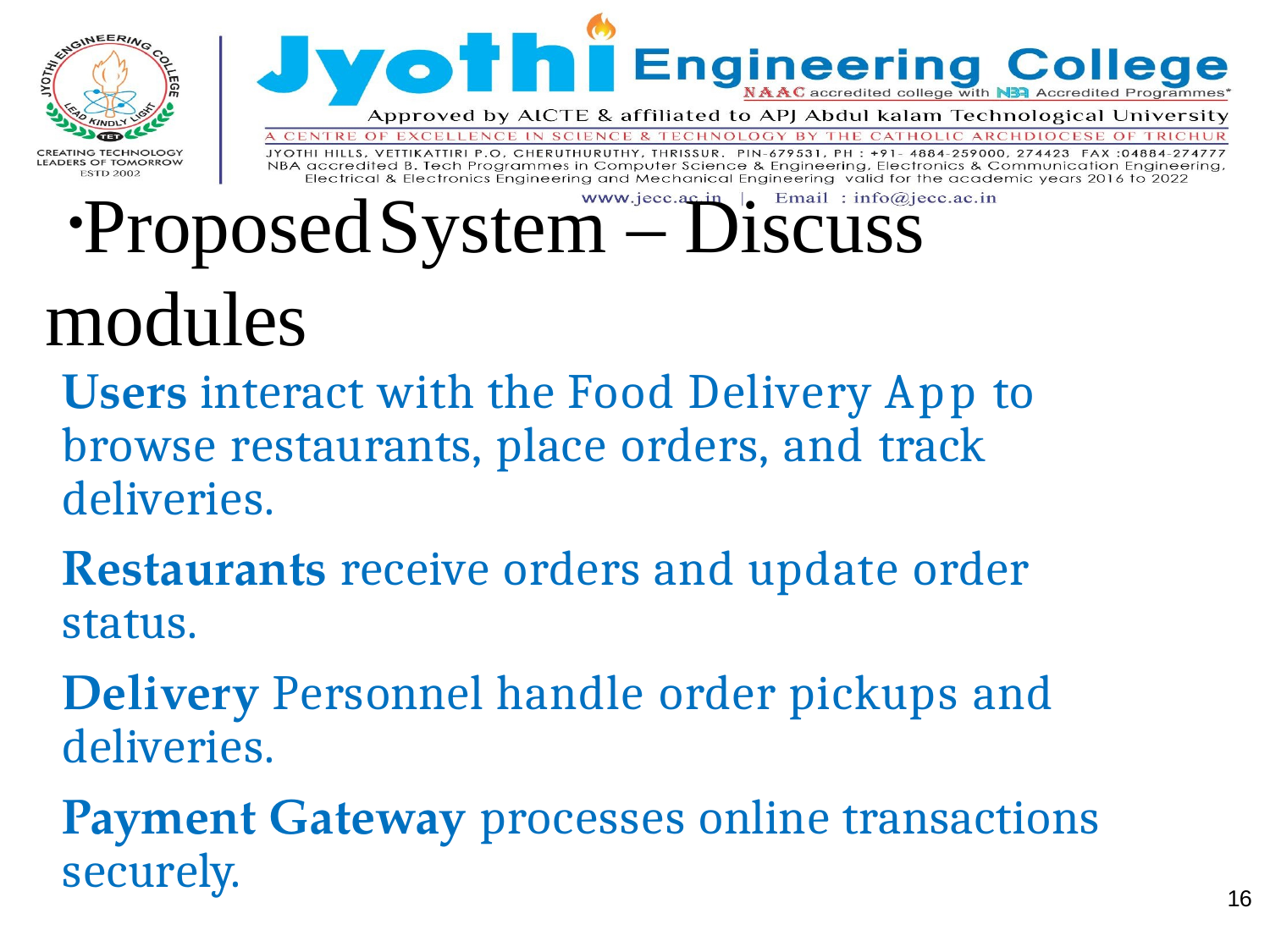

Proposed	System –	Discuss modules
Users interact with the Food Delivery App to browse restaurants, place orders, and track deliveries.
Restaurants receive orders and update order status.
Delivery Personnel handle order pickups and deliveries.
Payment Gateway processes online transactions securely.
16